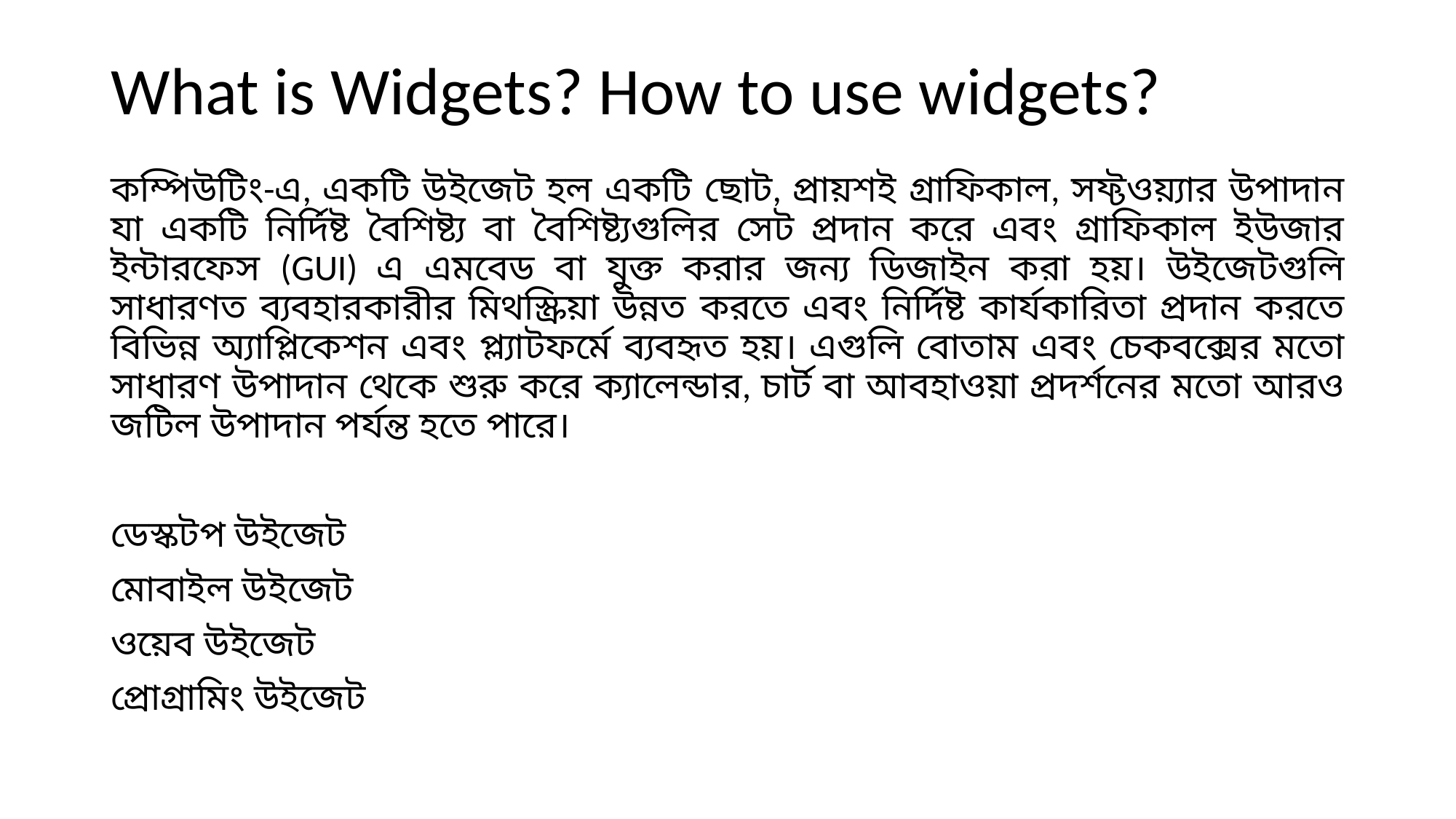

# What is Widgets? How to use widgets?
কম্পিউটিং-এ, একটি উইজেট হল একটি ছোট, প্রায়শই গ্রাফিকাল, সফ্টওয়্যার উপাদান যা একটি নির্দিষ্ট বৈশিষ্ট্য বা বৈশিষ্ট্যগুলির সেট প্রদান করে এবং গ্রাফিকাল ইউজার ইন্টারফেস (GUI) এ এমবেড বা যুক্ত করার জন্য ডিজাইন করা হয়। উইজেটগুলি সাধারণত ব্যবহারকারীর মিথস্ক্রিয়া উন্নত করতে এবং নির্দিষ্ট কার্যকারিতা প্রদান করতে বিভিন্ন অ্যাপ্লিকেশন এবং প্ল্যাটফর্মে ব্যবহৃত হয়। এগুলি বোতাম এবং চেকবক্সের মতো সাধারণ উপাদান থেকে শুরু করে ক্যালেন্ডার, চার্ট বা আবহাওয়া প্রদর্শনের মতো আরও জটিল উপাদান পর্যন্ত হতে পারে।

ডেস্কটপ উইজেট
মোবাইল উইজেট
ওয়েব উইজেট
প্রোগ্রামিং উইজেট